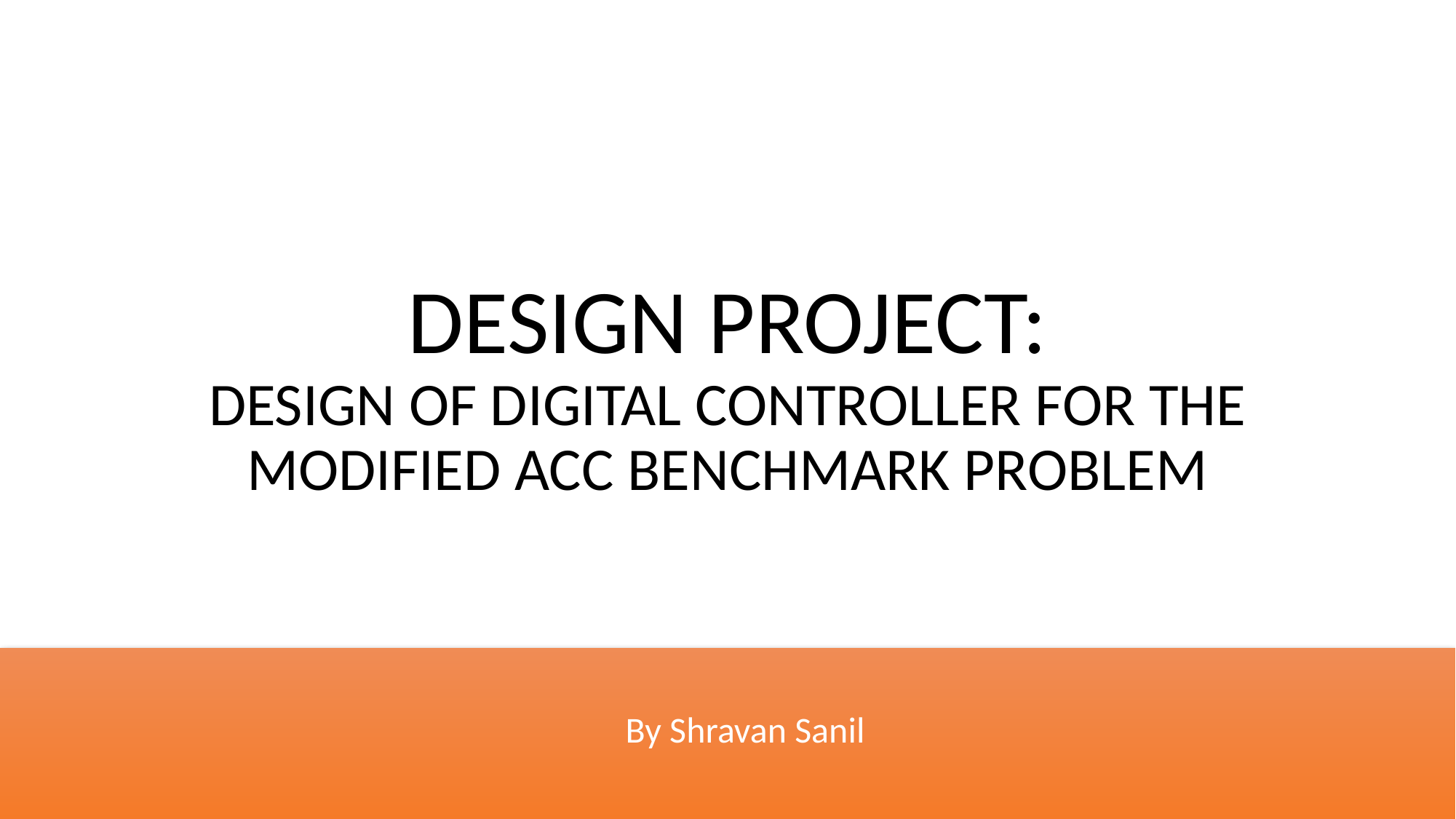

# DESIGN PROJECT: DESIGN OF DIGITAL CONTROLLER FOR THE MODIFIED ACC BENCHMARK PROBLEM

By Shravan Sanil